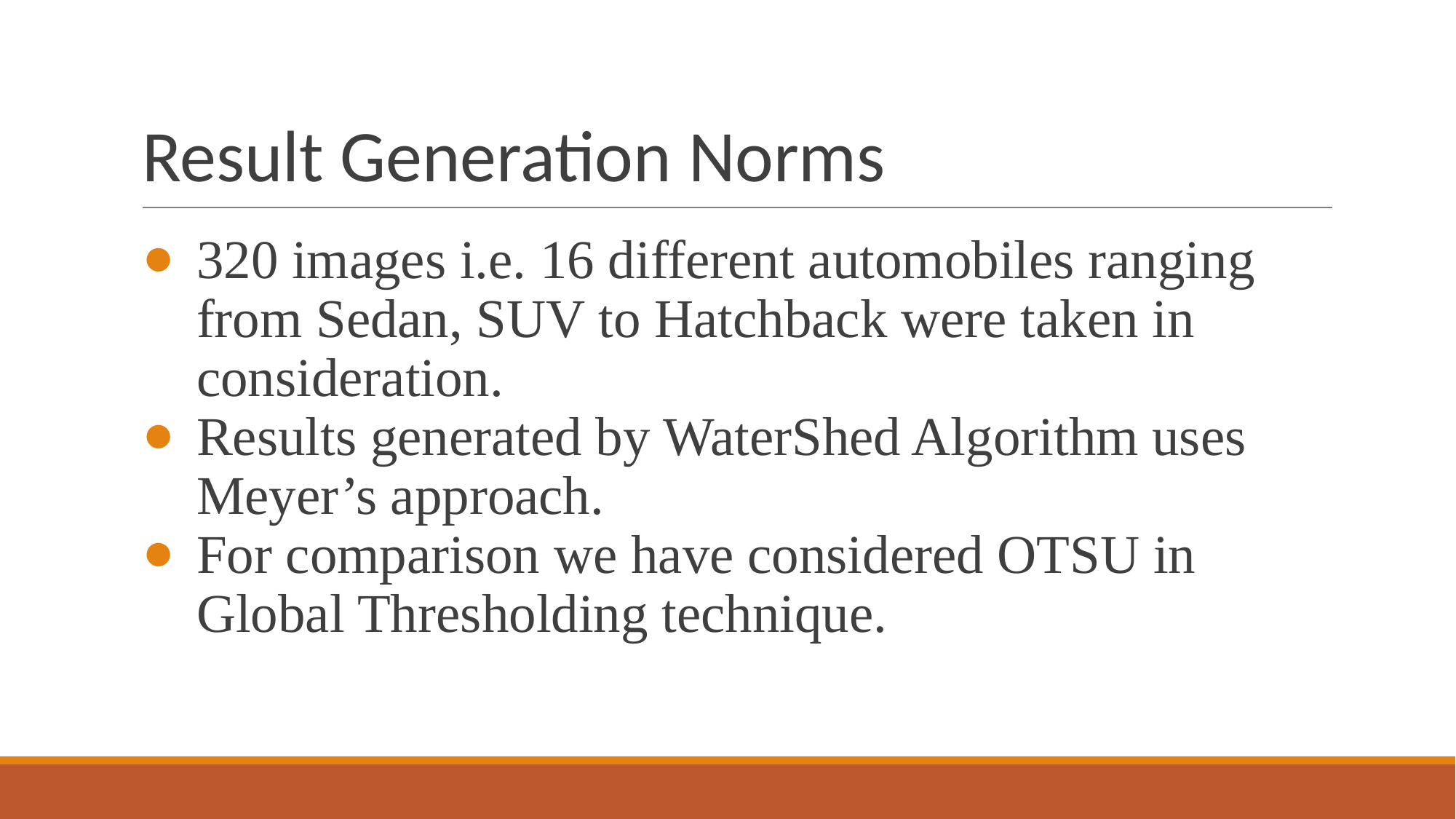

# Result Generation Norms
320 images i.e. 16 different automobiles ranging from Sedan, SUV to Hatchback were taken in consideration.
Results generated by WaterShed Algorithm uses Meyer’s approach.
For comparison we have considered OTSU in Global Thresholding technique.